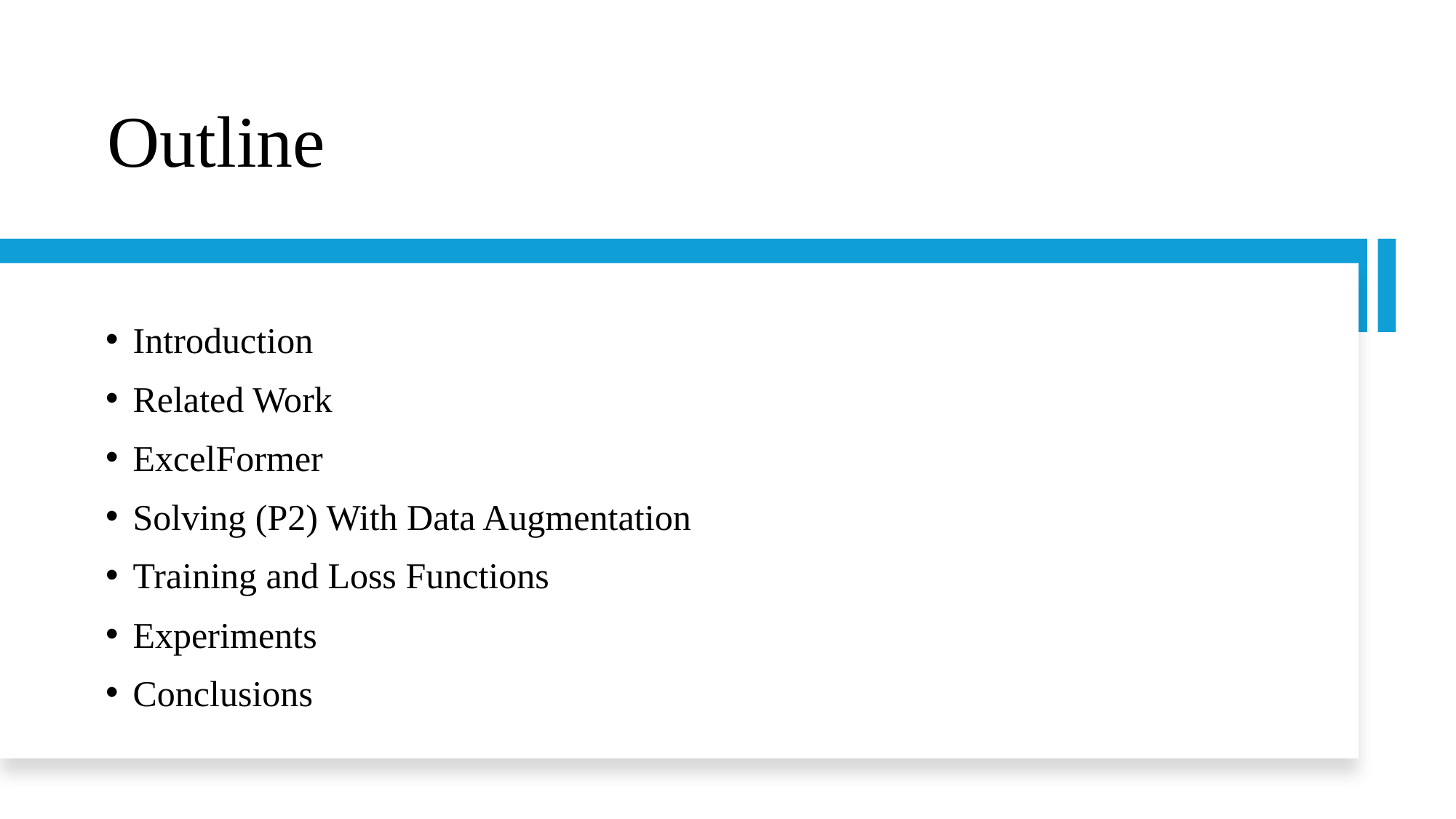

# Outline

Introduction
Related Work
ExcelFormer
Solving (P2) With Data Augmentation
Training and Loss Functions
Experiments
Conclusions